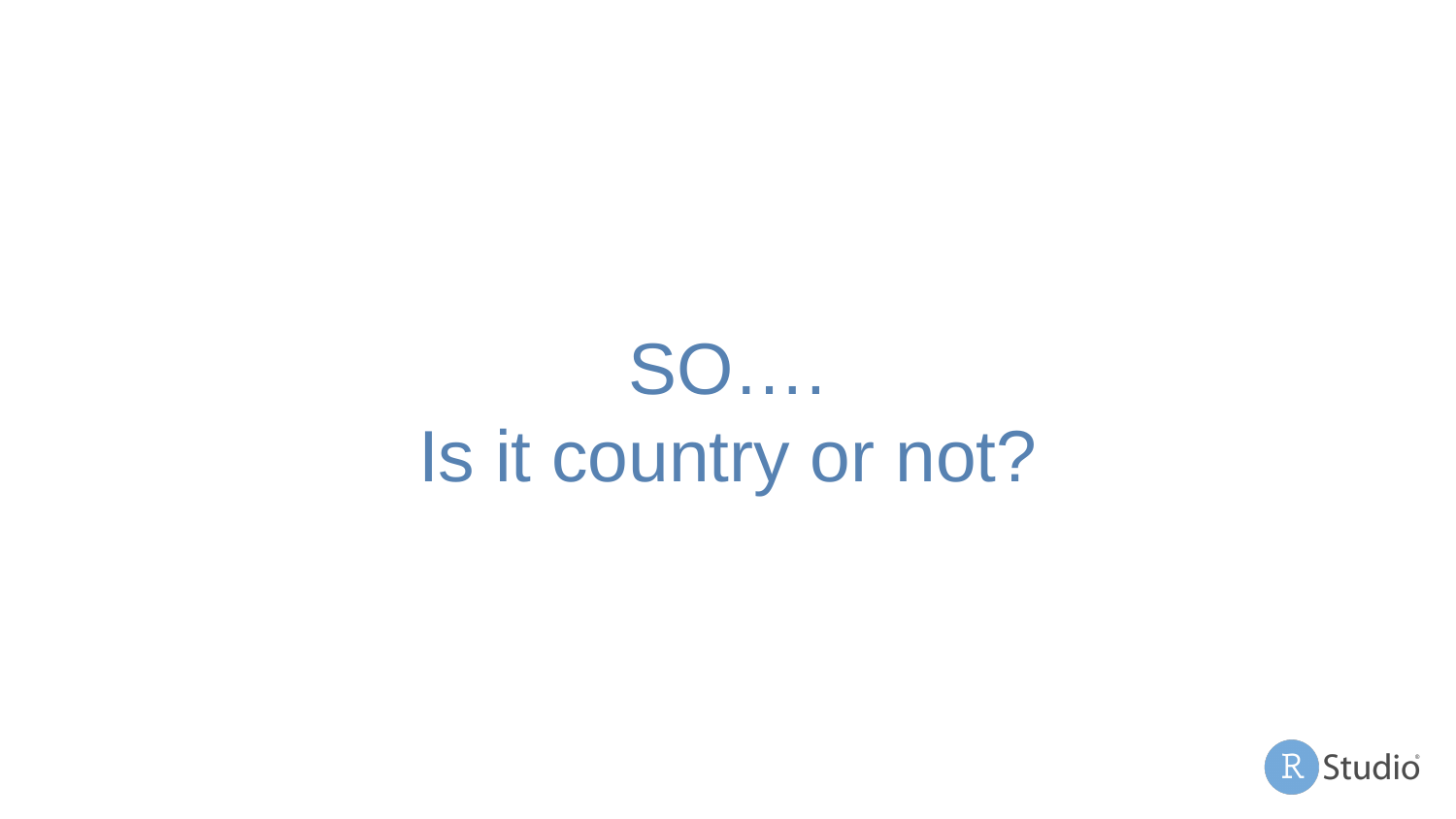

# SO….
Is it country or not?